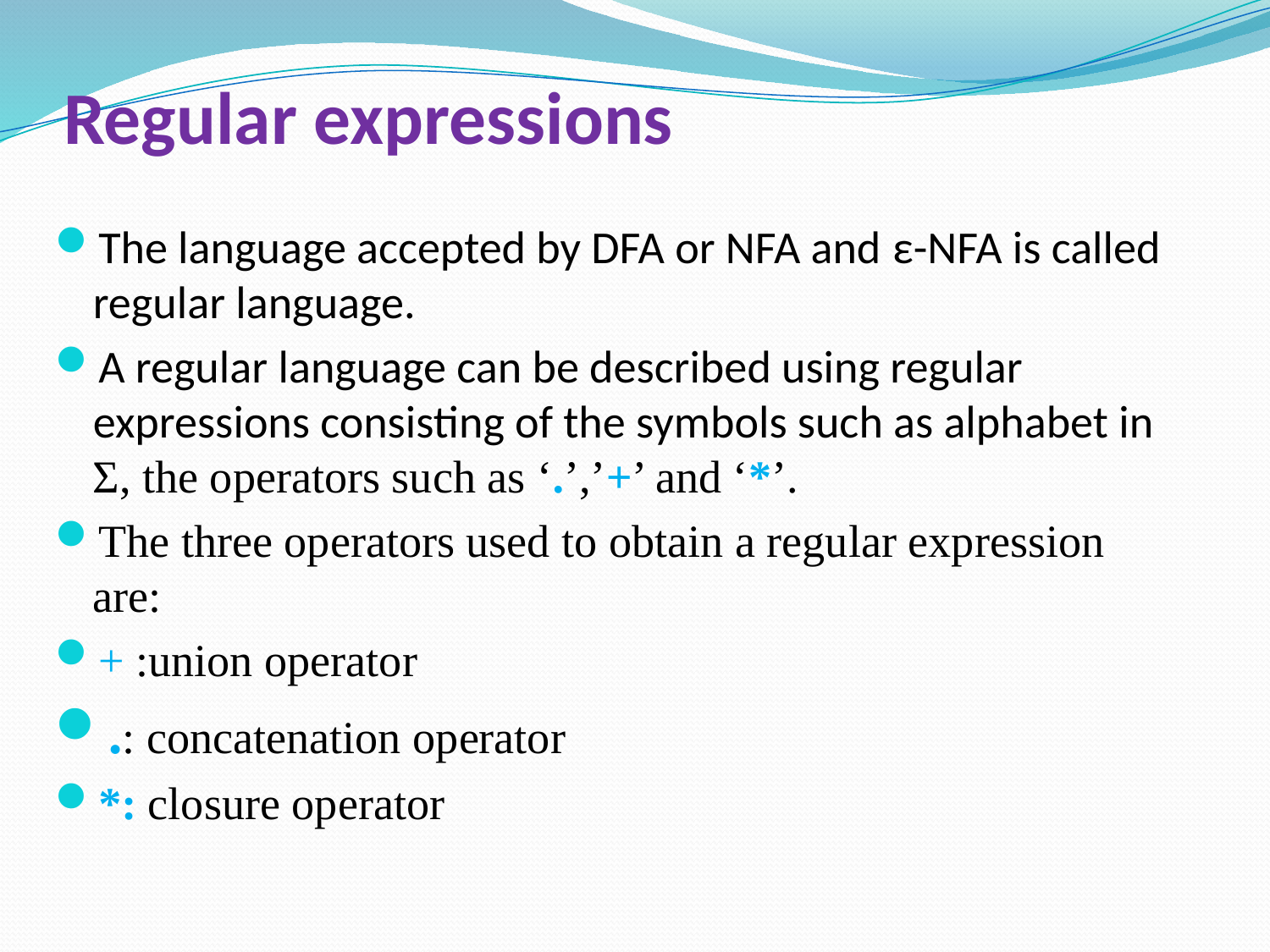

# Regular expressions
The language accepted by DFA or NFA and ε-NFA is called regular language.
A regular language can be described using regular expressions consisting of the symbols such as alphabet in Σ, the operators such as ‘.’,’+’ and ‘*’.
The three operators used to obtain a regular expression are:
+ :union operator
.: concatenation operator
*: closure operator